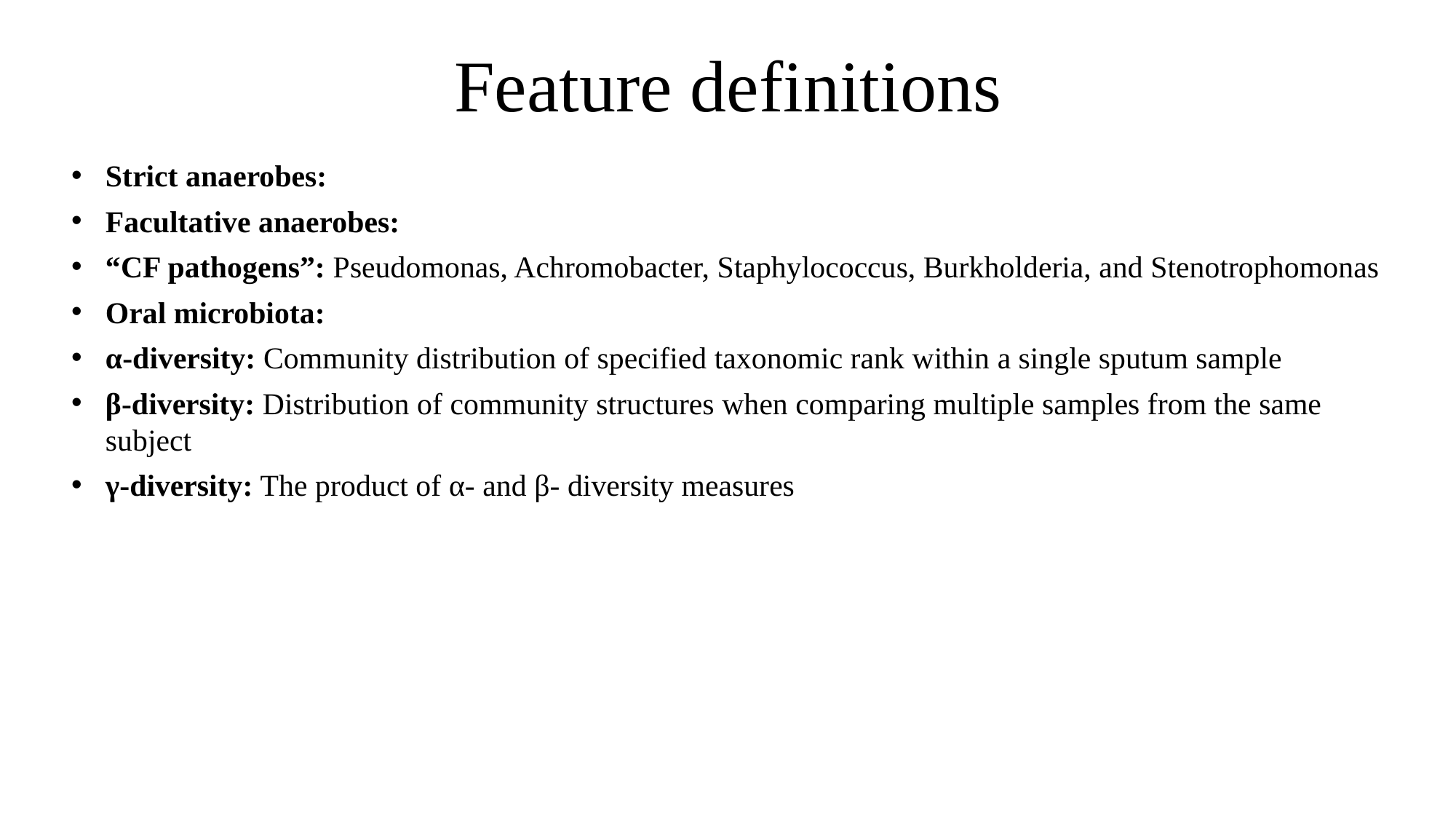

# Feature definitions
Strict anaerobes:
Facultative anaerobes:
“CF pathogens”: Pseudomonas, Achromobacter, Staphylococcus, Burkholderia, and Stenotrophomonas
Oral microbiota:
α-diversity: Community distribution of specified taxonomic rank within a single sputum sample
β-diversity: Distribution of community structures when comparing multiple samples from the same subject
γ-diversity: The product of α- and β- diversity measures